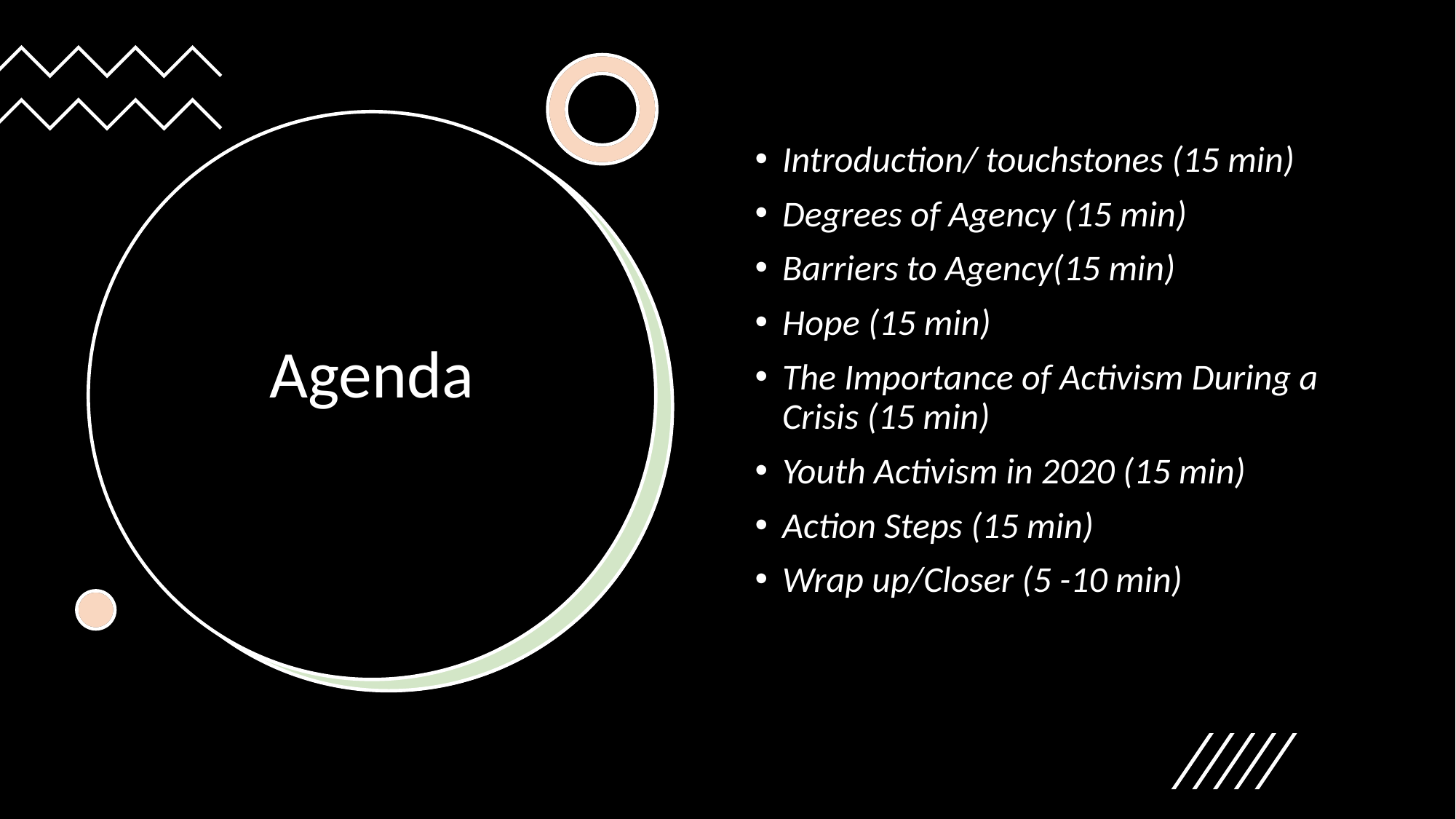

Introduction/ touchstones (15 min)​
Degrees of Agency (15 min)​
Barriers to Agency(15 min)
Hope (15 min)
The Importance of Activism During a Crisis (15 min)
Youth Activism in 2020 (15 min)
Action Steps (15 min)
Wrap up/Closer (5 -10 min)
# Agenda​